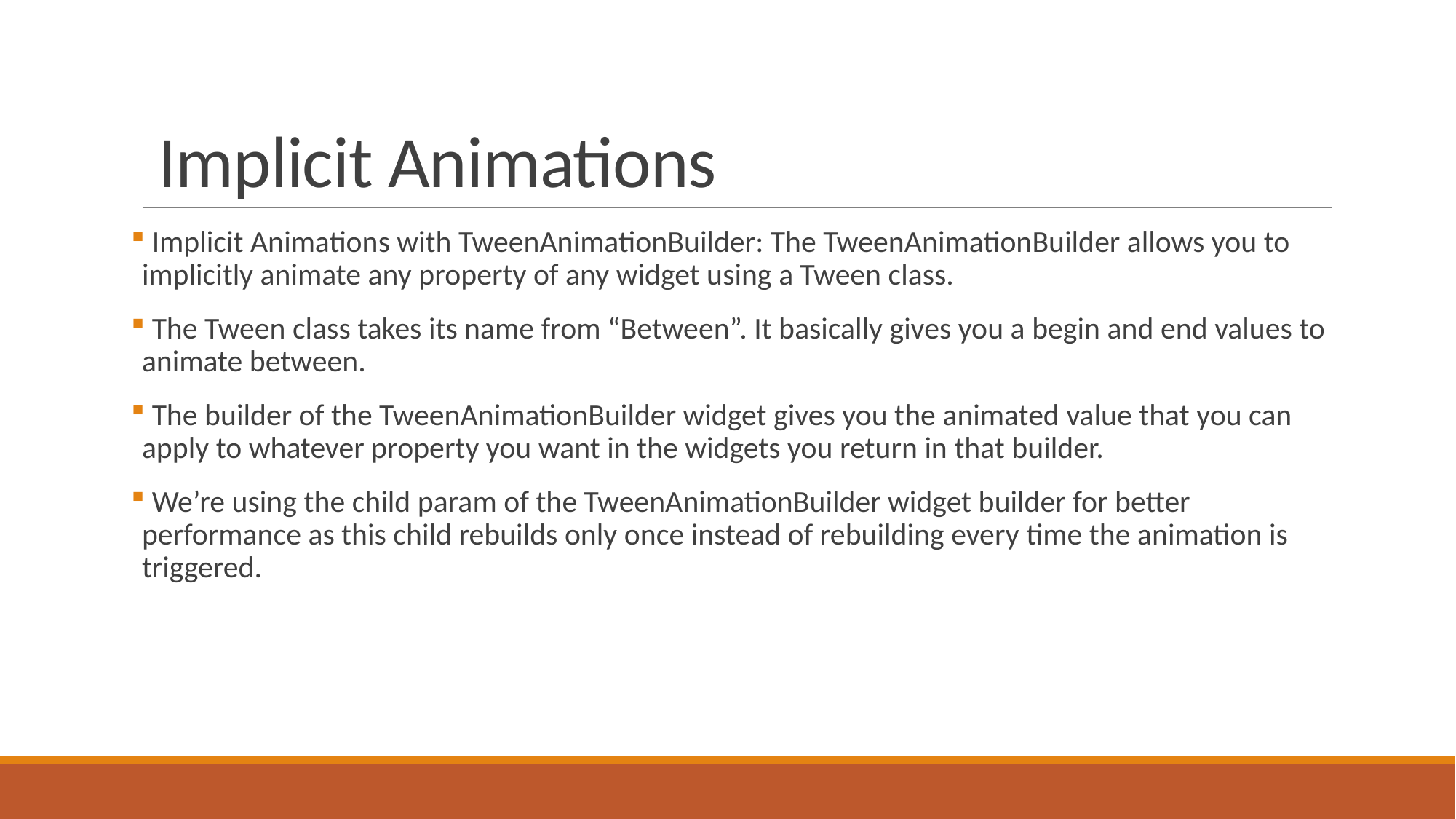

# Implicit Animations
 Implicit Animations with TweenAnimationBuilder: The TweenAnimationBuilder allows you to implicitly animate any property of any widget using a Tween class.
 The Tween class takes its name from “Between”. It basically gives you a begin and end values to animate between.
 The builder of the TweenAnimationBuilder widget gives you the animated value that you can apply to whatever property you want in the widgets you return in that builder.
 We’re using the child param of the TweenAnimationBuilder widget builder for better performance as this child rebuilds only once instead of rebuilding every time the animation is triggered.